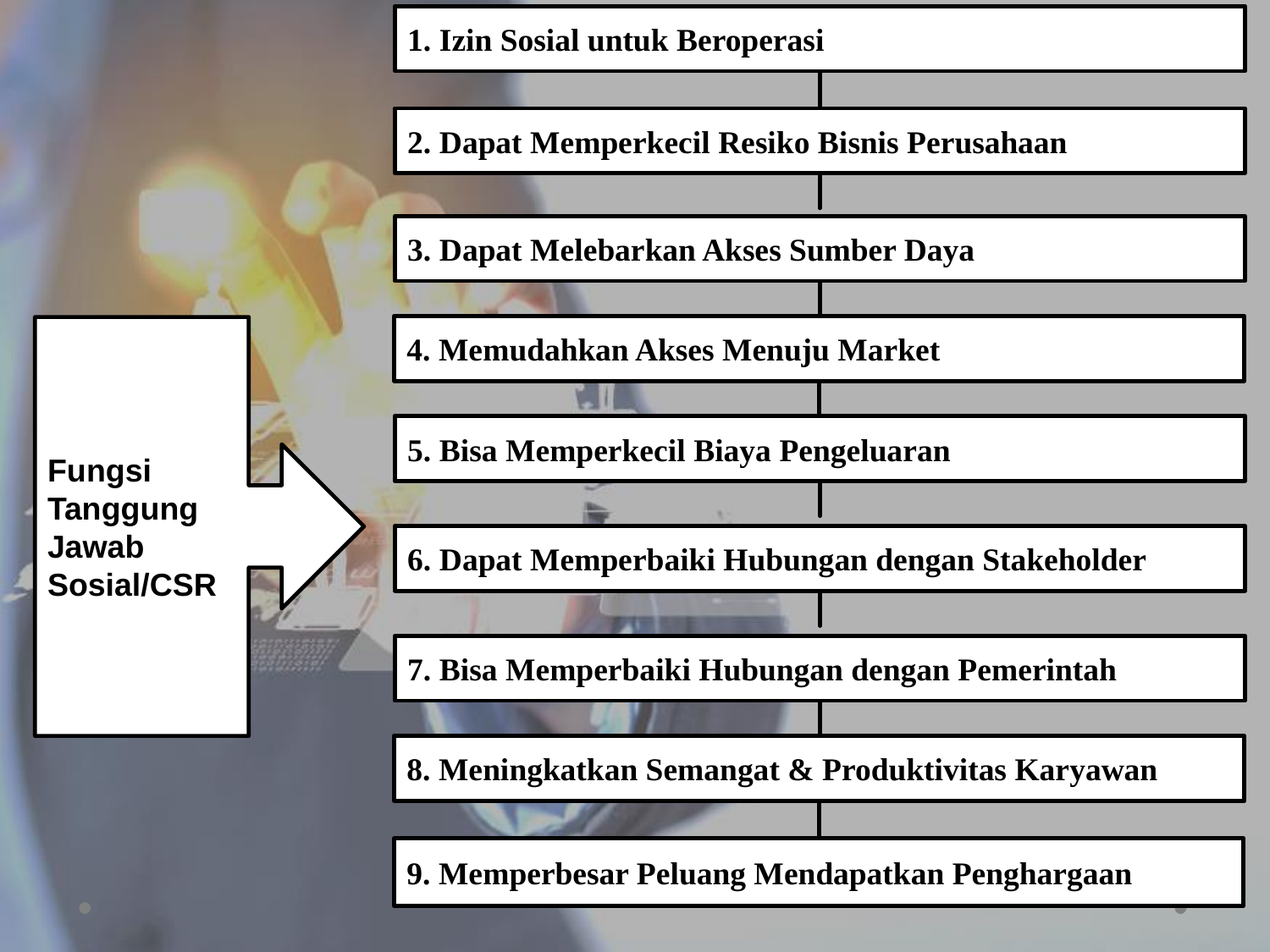

1. Izin Sosial untuk Beroperasi

2. Dapat Memperkecil Resiko Bisnis Perusahaan
3. Dapat Melebarkan Akses Sumber Daya
4. Memudahkan Akses Menuju Market
Fungsi Tanggung Jawab Sosial/CSR
5. Bisa Memperkecil Biaya Pengeluaran
6. Dapat Memperbaiki Hubungan dengan Stakeholder
7. Bisa Memperbaiki Hubungan dengan Pemerintah
8. Meningkatkan Semangat & Produktivitas Karyawan
9. Memperbesar Peluang Mendapatkan Penghargaan